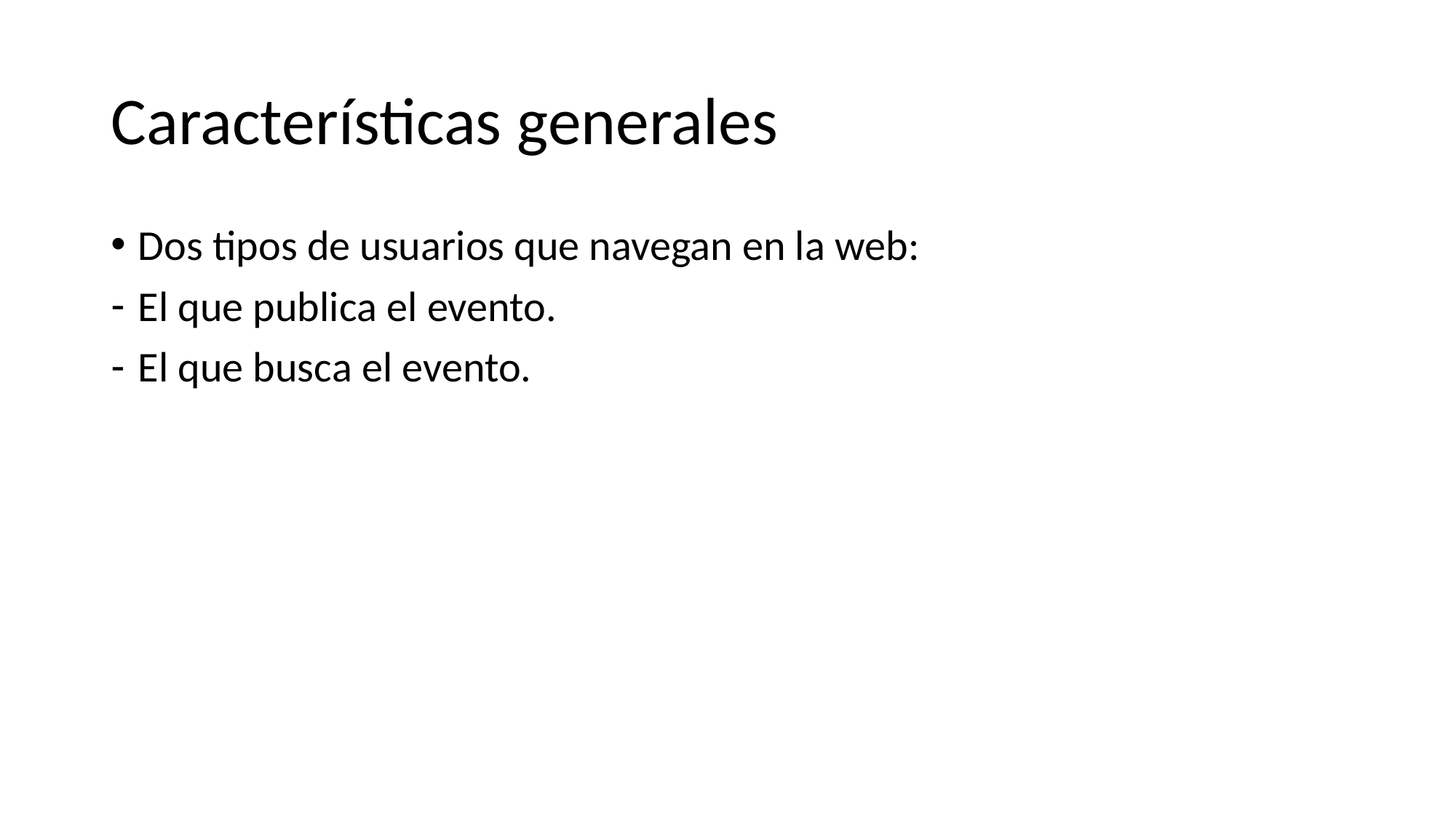

# Características generales
Dos tipos de usuarios que navegan en la web:
El que publica el evento.
El que busca el evento.